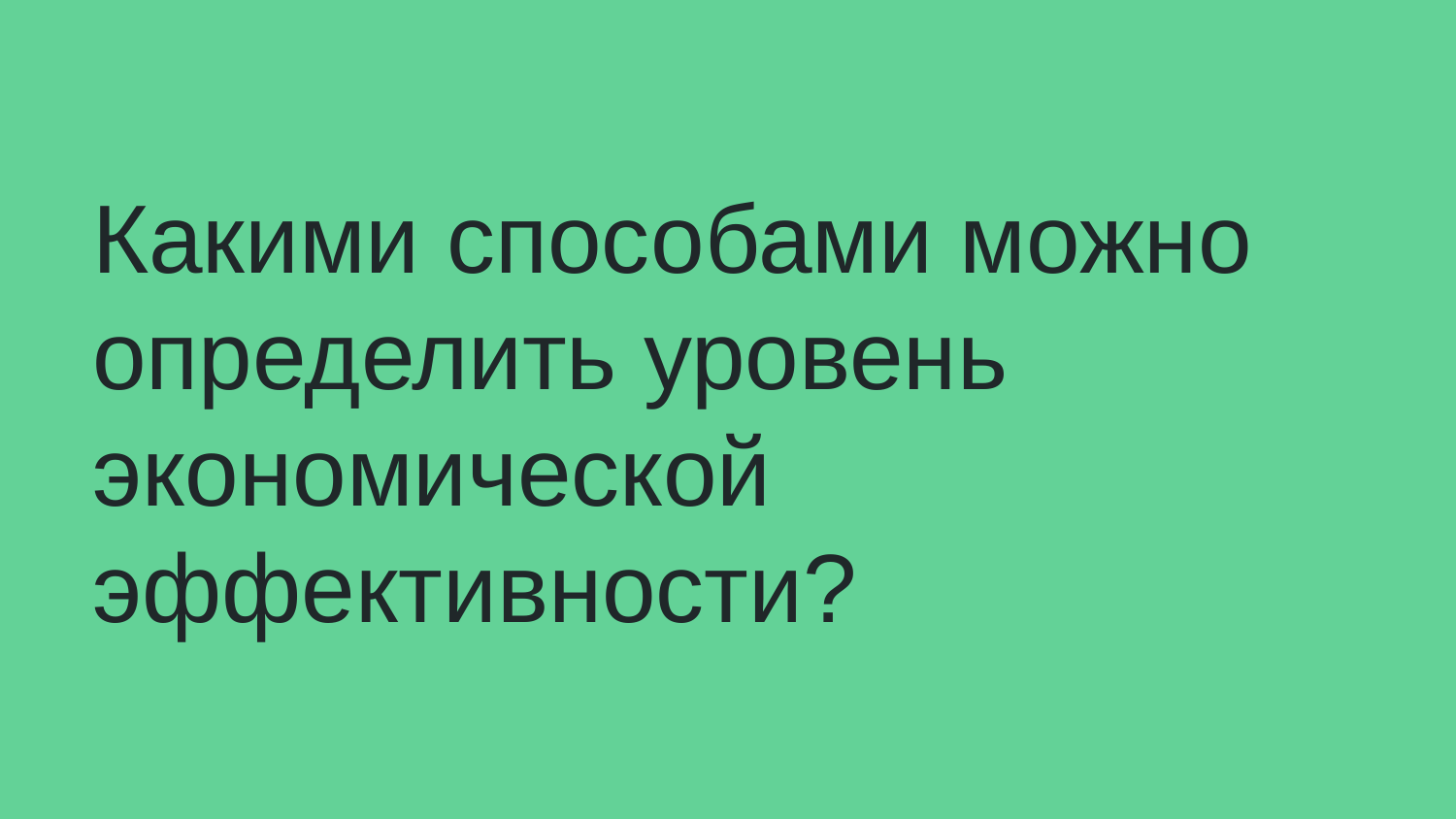

Какими способами можно определить уровень экономической эффективности?